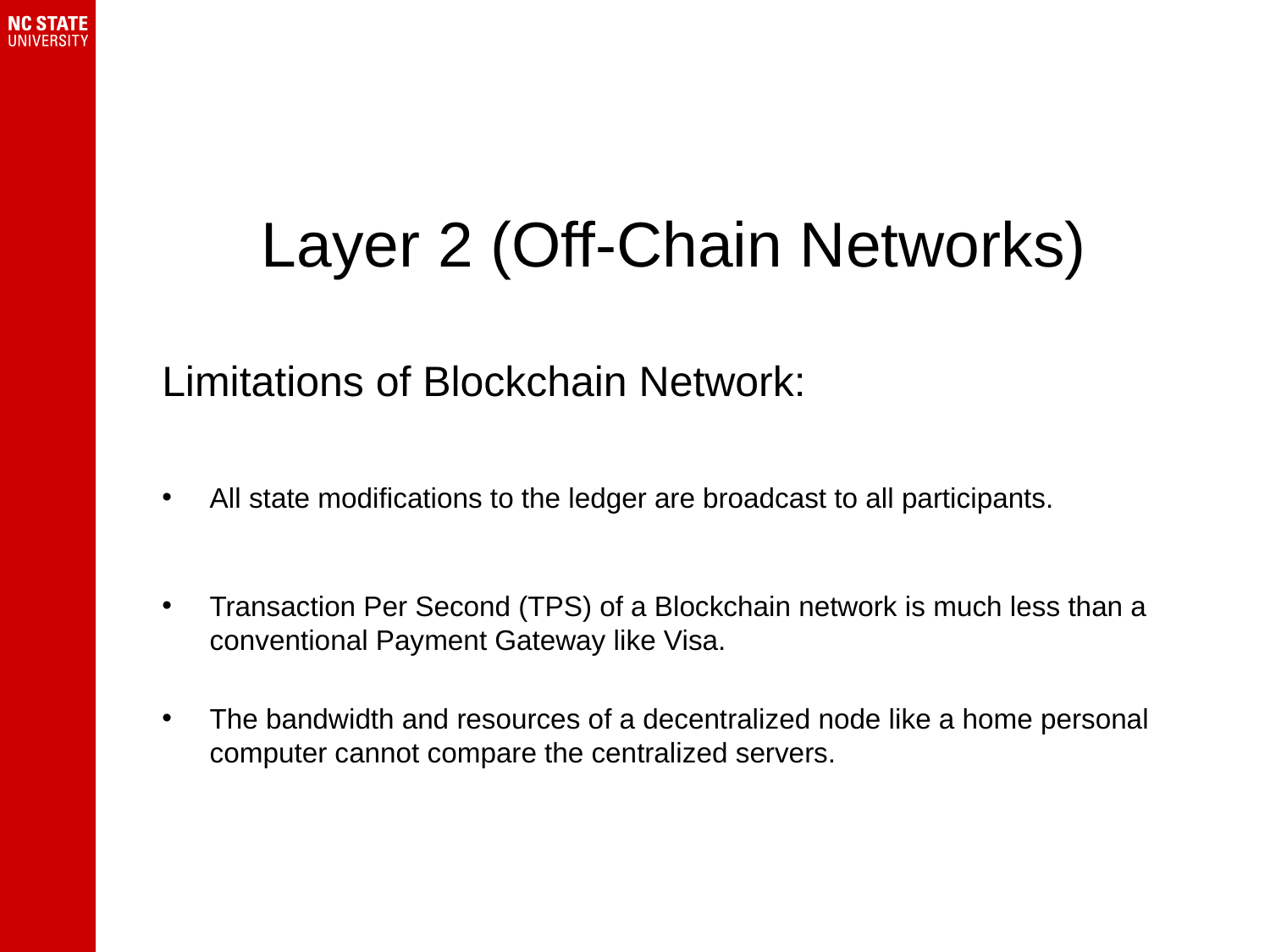

# Layer 2 (Off-Chain Networks)

Limitations of Blockchain Network:

All state modifications to the ledger are broadcast to all participants.

Transaction Per Second (TPS) of a Blockchain network is much less than a conventional Payment Gateway like Visa.

The bandwidth and resources of a decentralized node like a home personal computer cannot compare the centralized servers.